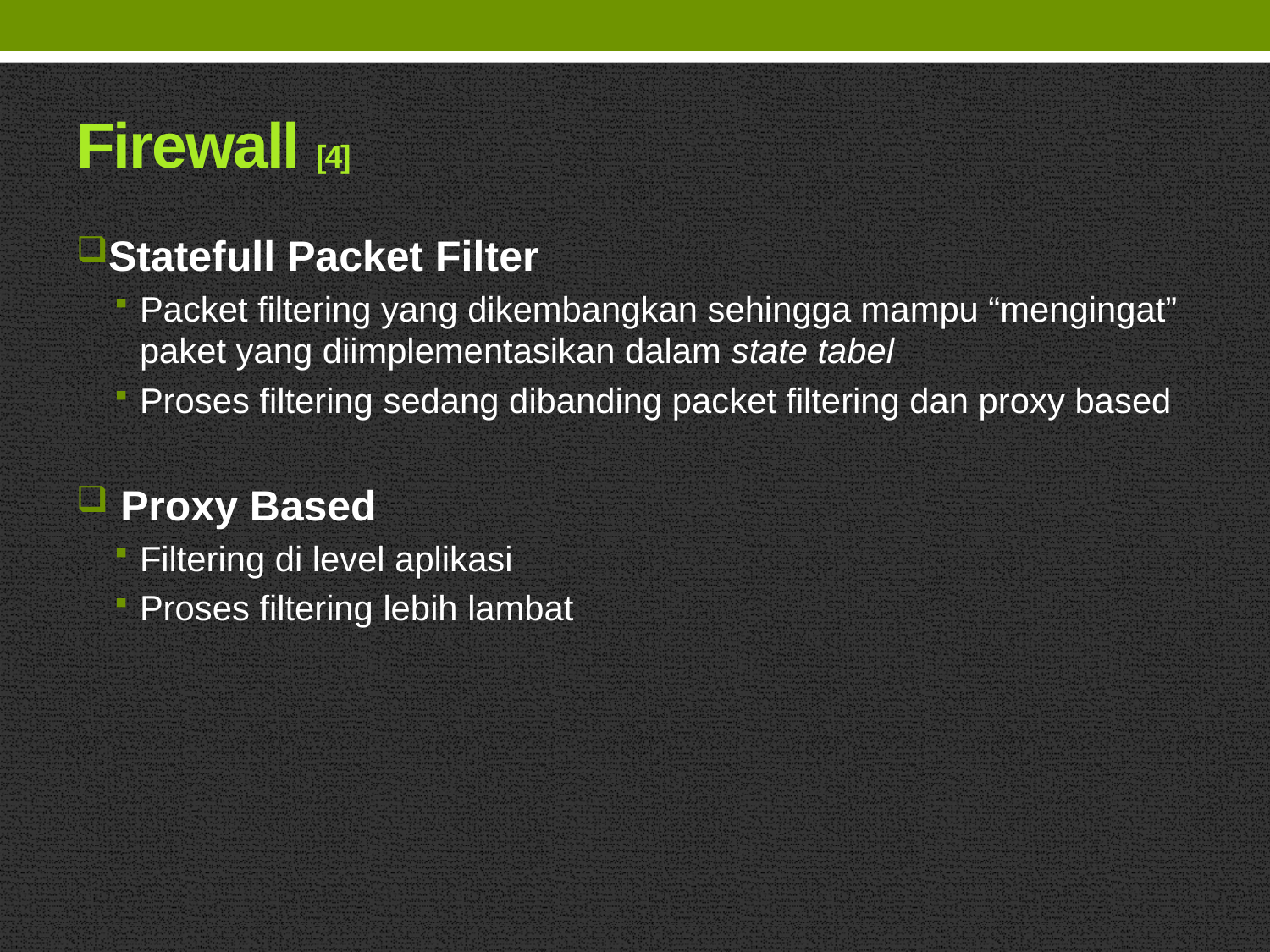

# Firewall [4]
Statefull Packet Filter
Packet filtering yang dikembangkan sehingga mampu “mengingat” paket yang diimplementasikan dalam state tabel
Proses filtering sedang dibanding packet filtering dan proxy based

 Proxy Based
Filtering di level aplikasi
Proses filtering lebih lambat